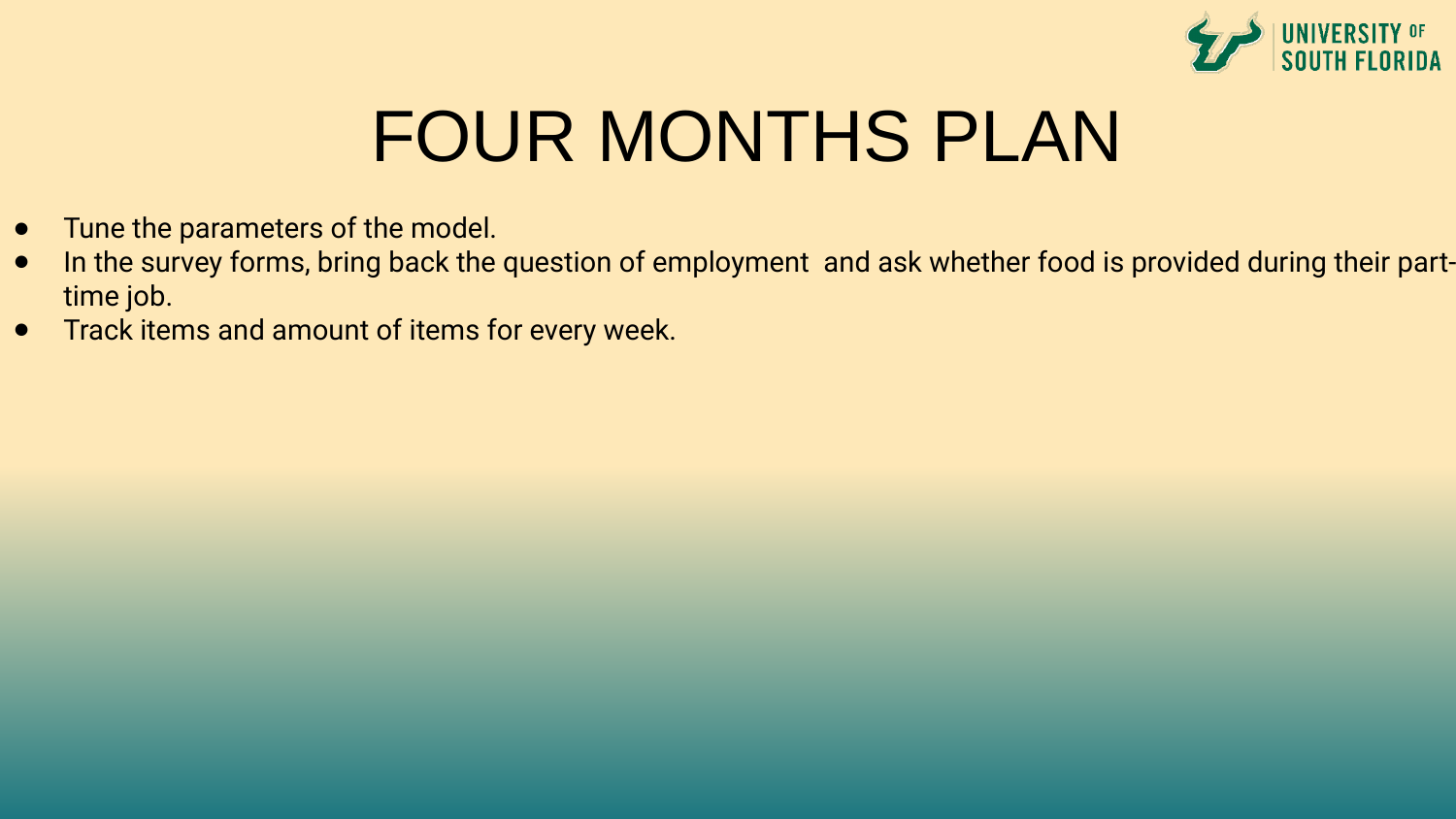

# FOUR MONTHS PLAN
Tune the parameters of the model.
In the survey forms, bring back the question of employment  and ask whether food is provided during their part-time job.
Track items and amount of items for every week.